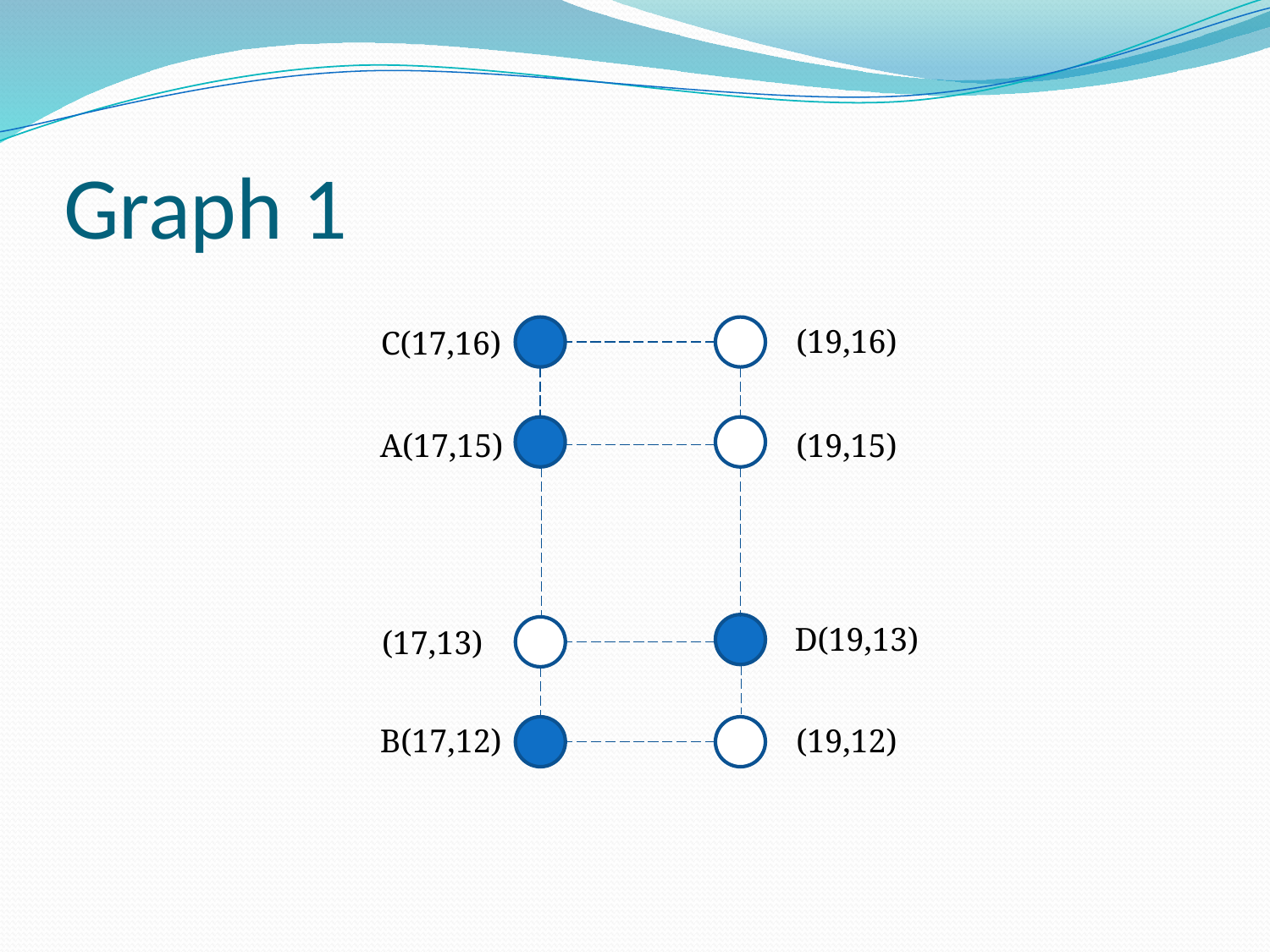

# Graph 1
(19,16)
C(17,16)

A(17,15)
(19,15)
D(19,13)
(17,13)
B(17,12)
(19,12)